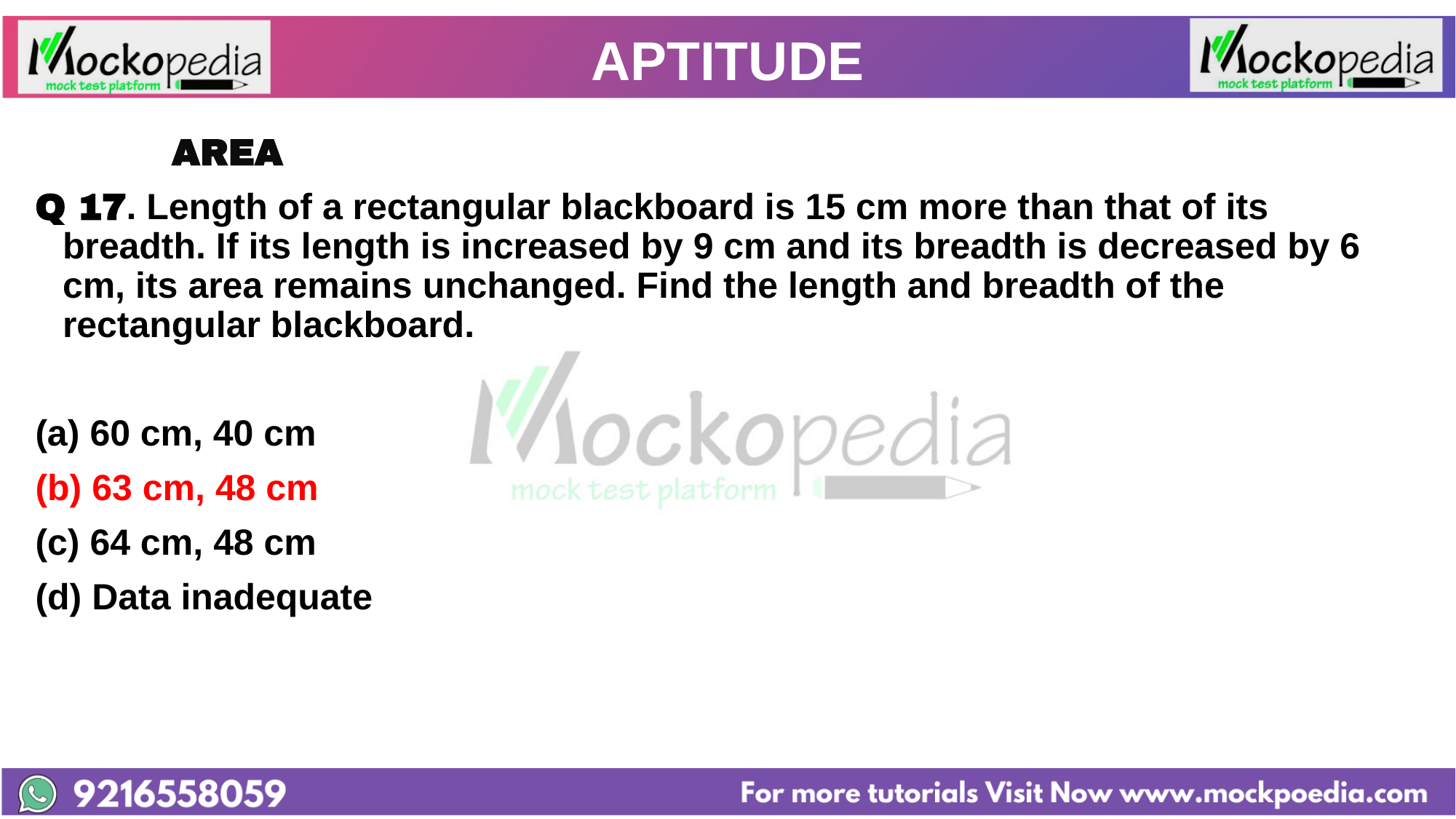

# APTITUDE
		AREA
Q 17. Length of a rectangular blackboard is 15 cm more than that of its breadth. If its length is increased by 9 cm and its breadth is decreased by 6 cm, its area remains unchanged. Find the length and breadth of the rectangular blackboard.

60 cm, 40 cm
(b) 63 cm, 48 cm
(c) 64 cm, 48 cm
(d) Data inadequate